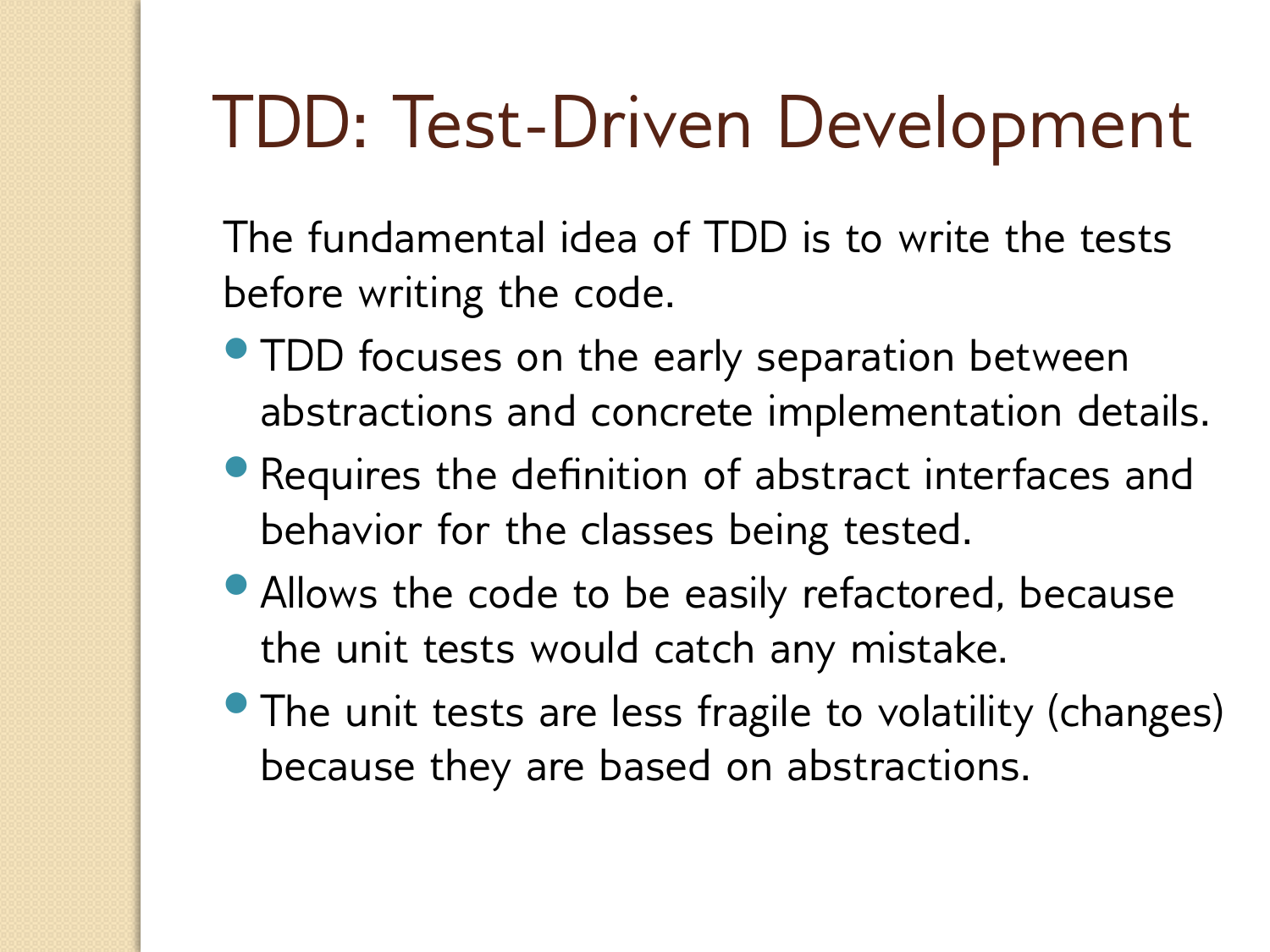

# TDD: Test-Driven Development
The fundamental idea of TDD is to write the tests before writing the code.
TDD focuses on the early separation between abstractions and concrete implementation details.
Requires the definition of abstract interfaces and behavior for the classes being tested.
Allows the code to be easily refactored, because the unit tests would catch any mistake.
The unit tests are less fragile to volatility (changes) because they are based on abstractions.